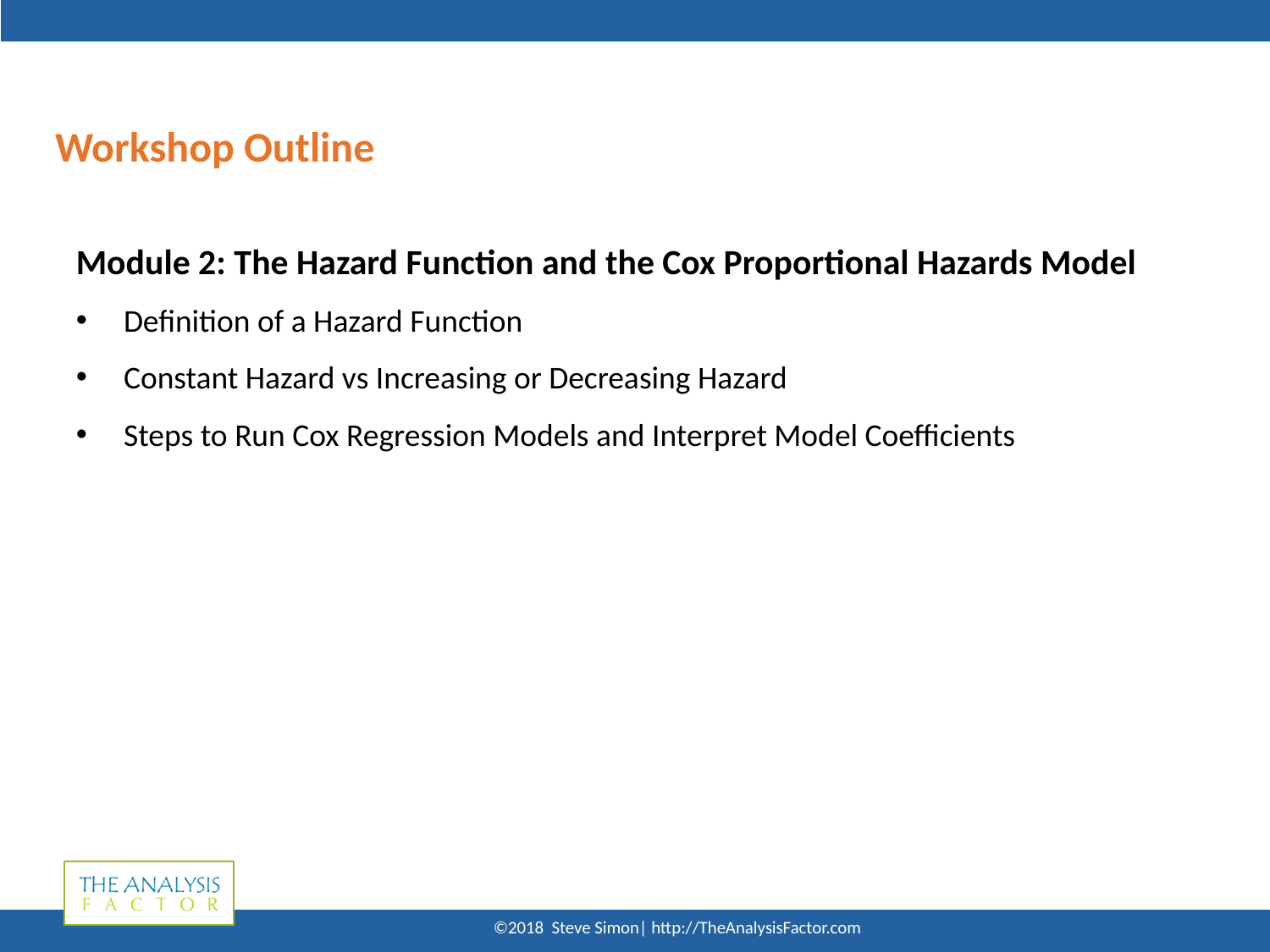

Workshop Outline
Module 2: The Hazard Function and the Cox Proportional Hazards Model
Definition of a Hazard Function
Constant Hazard vs Increasing or Decreasing Hazard
Steps to Run Cox Regression Models and Interpret Model Coefficients

13
©2018  Steve Simon| http://TheAnalysisFactor.com